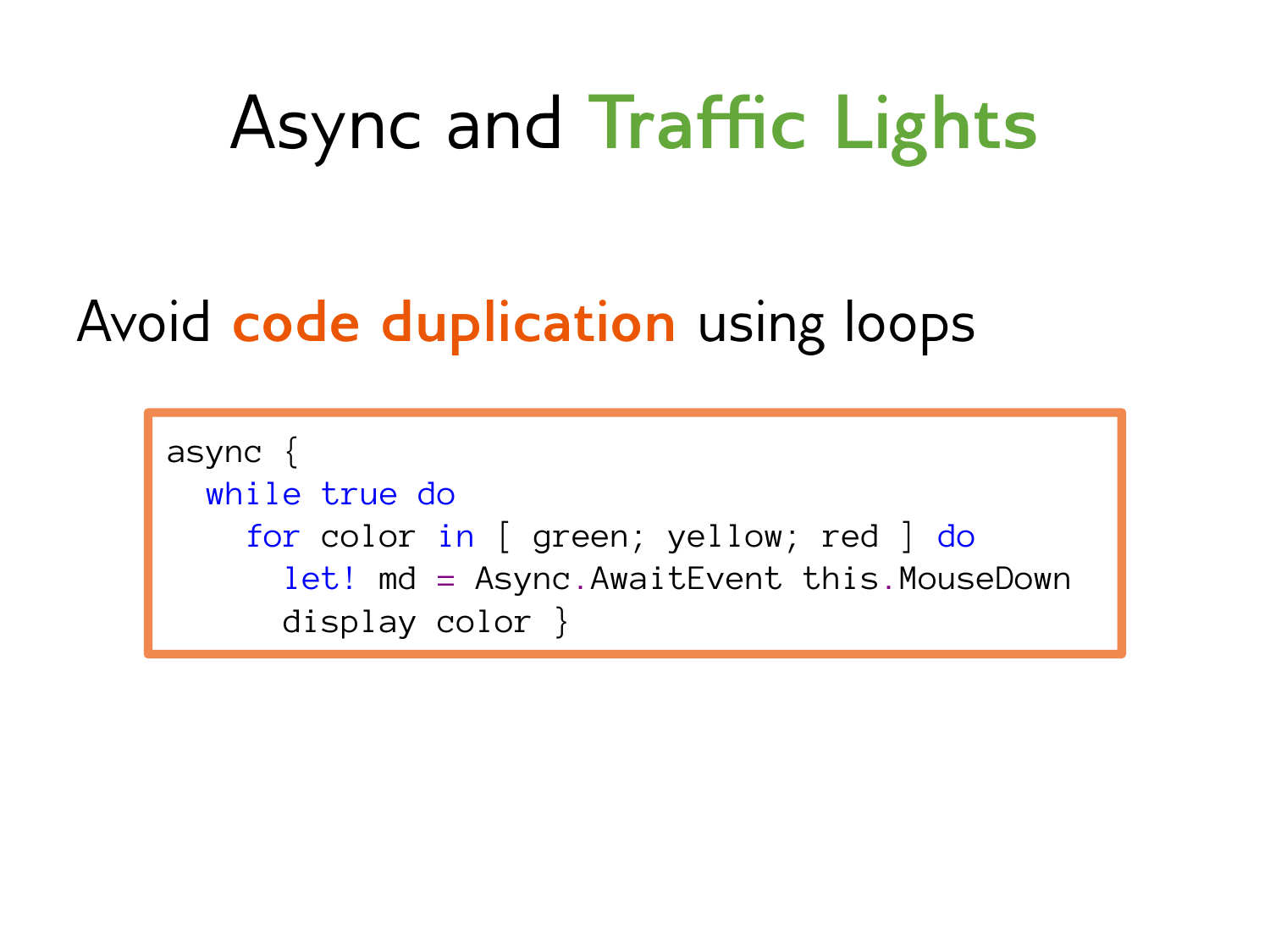

# Async and Traffic Lights
Avoid code duplication using loops
async {
  while true do
    for color in [ green; yellow; red ] do
      let! md = Async.AwaitEvent this.MouseDown
      display color }